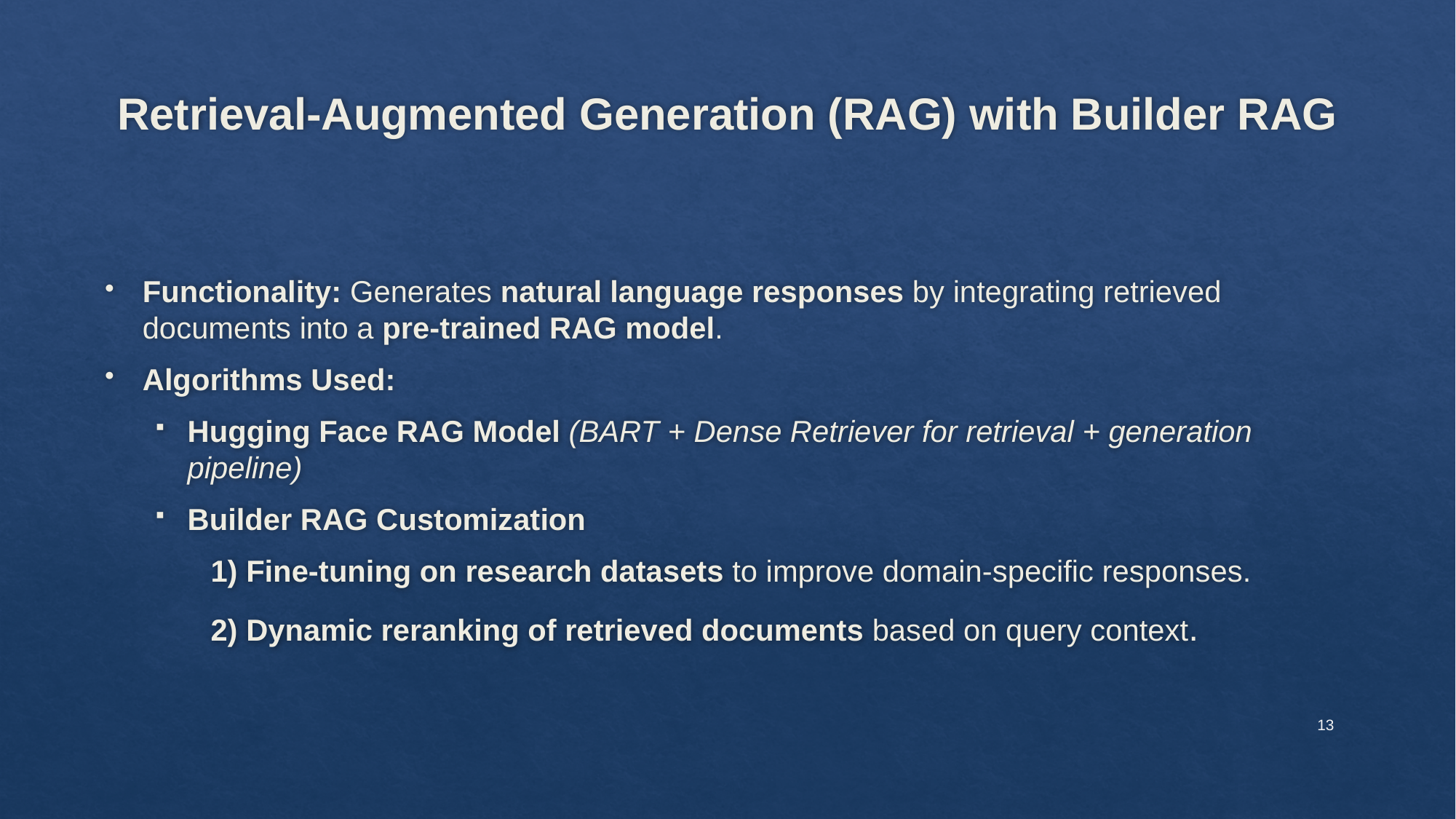

# Retrieval-Augmented Generation (RAG) with Builder RAG
Functionality: Generates natural language responses by integrating retrieved documents into a pre-trained RAG model.
Algorithms Used:
Hugging Face RAG Model (BART + Dense Retriever for retrieval + generation pipeline)
Builder RAG Customization
1) Fine-tuning on research datasets to improve domain-specific responses.
2) Dynamic reranking of retrieved documents based on query context.
13